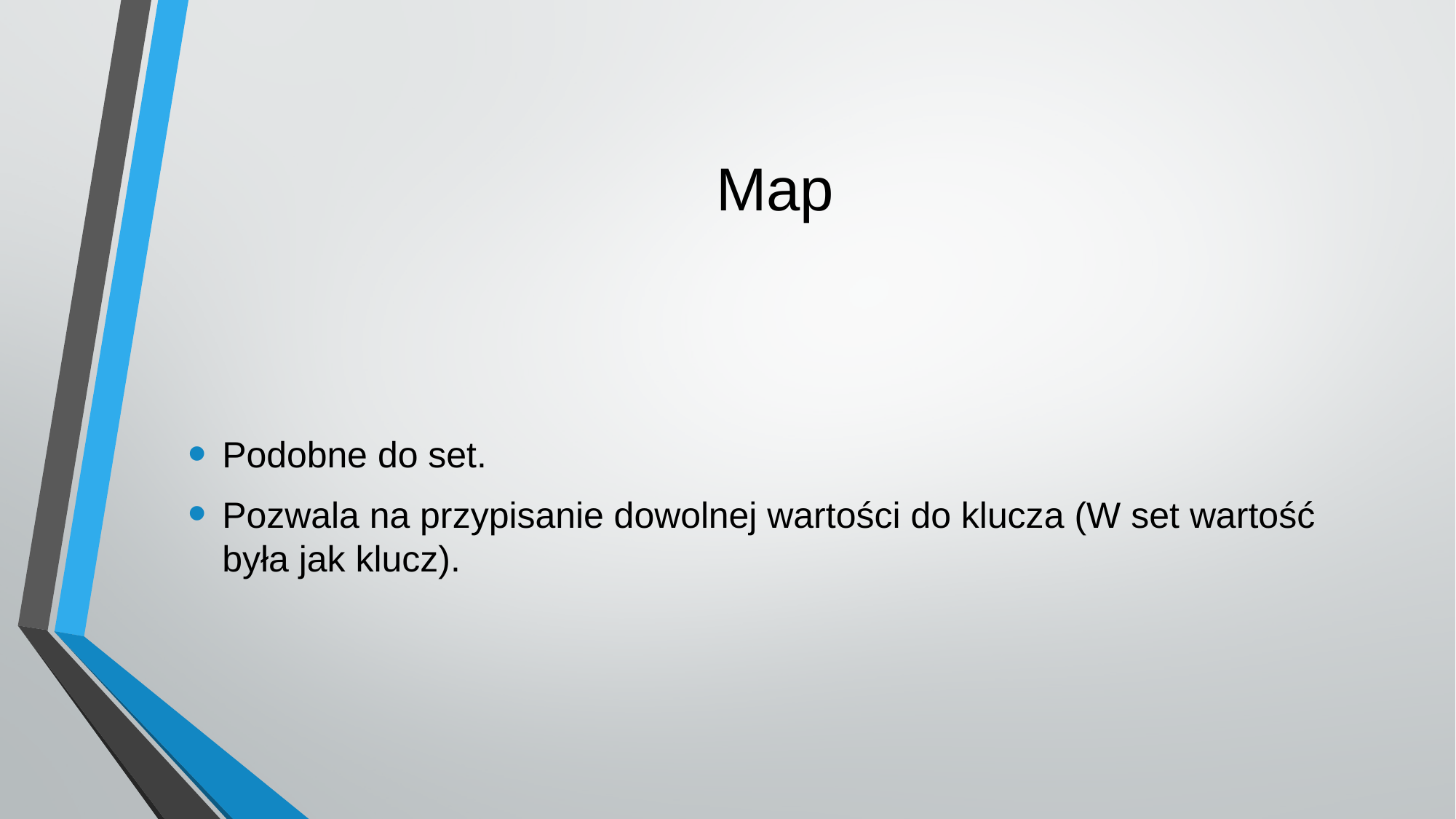

# Map
Podobne do set.
Pozwala na przypisanie dowolnej wartości do klucza (W set wartość była jak klucz).